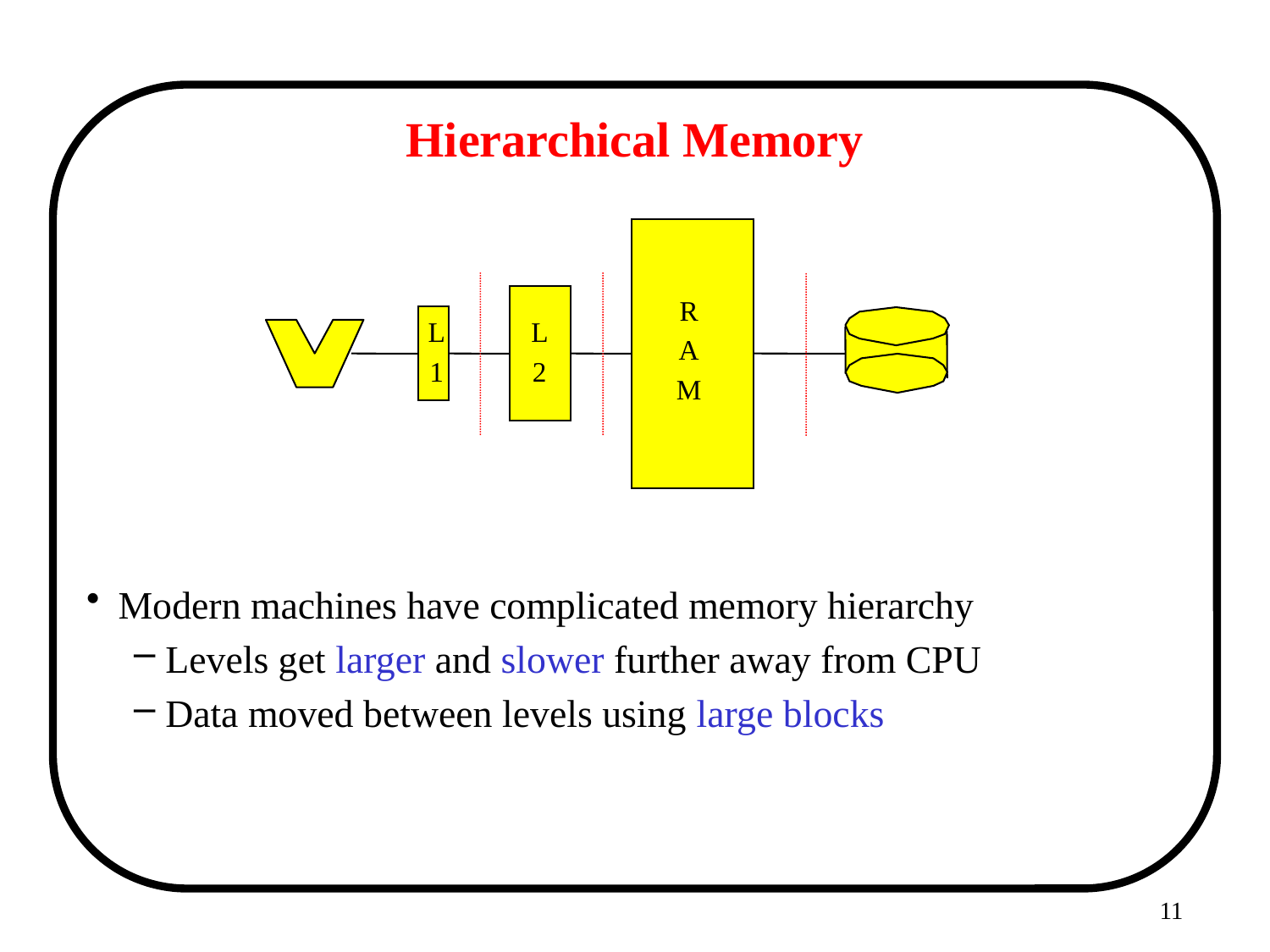

# Hierarchical Memory

R
A
M

L
1
L
2

Modern machines have complicated memory hierarchy
Levels get larger and slower further away from CPU
Data moved between levels using large blocks

11